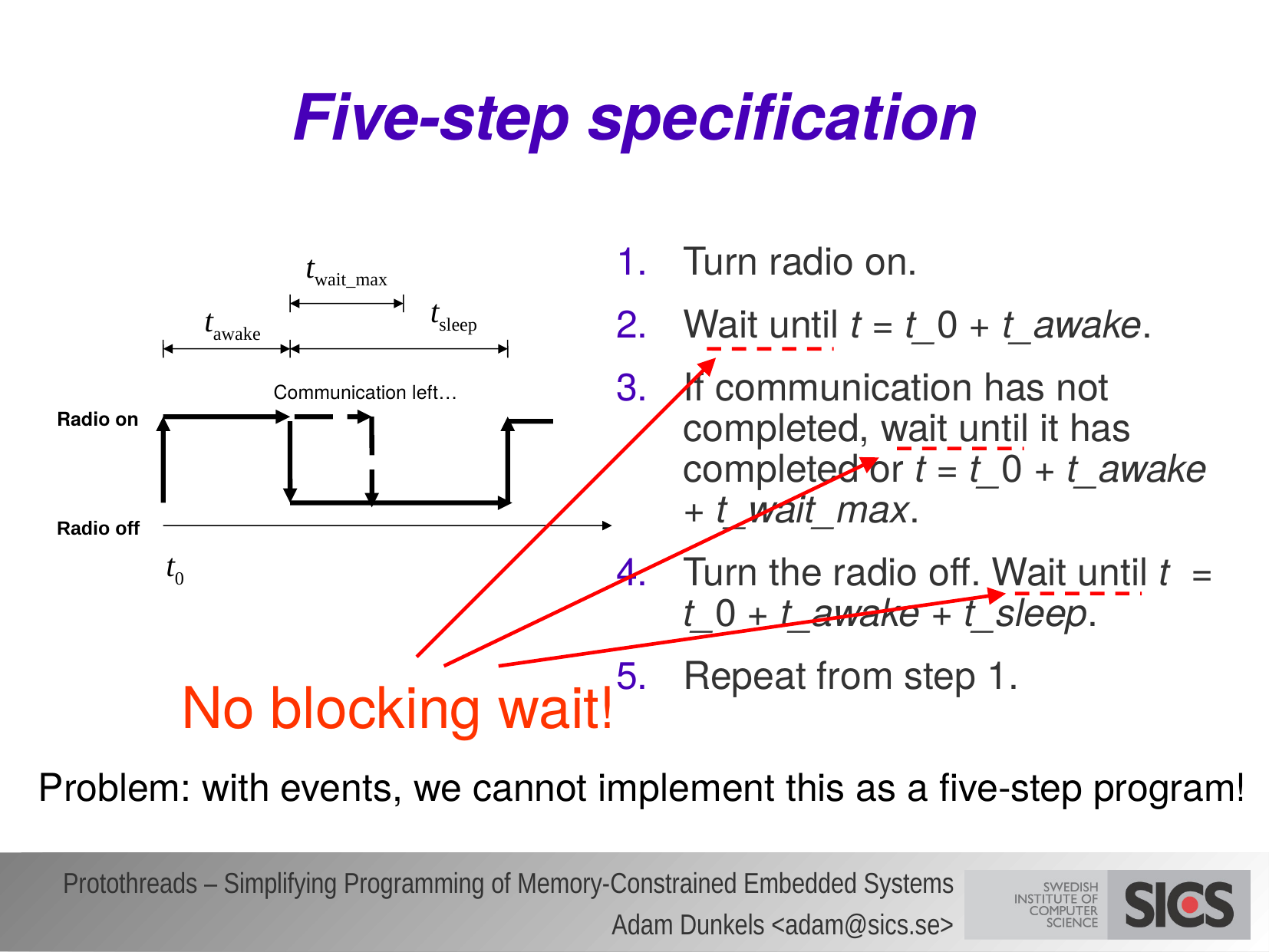

Five-step specification
twait_max
tsleep
tawake

Communication left…
Radio on

Radio off

t0
Turn radio on.
Wait until t = t_0 + t_awake.
If communication has not completed, wait until it has completed or t = t_0 + t_awake + t_wait_max.
Turn the radio off. Wait until t  = t_0 + t_awake + t_sleep.
Repeat from step 1.

No blocking wait!
Problem: with events, we cannot implement this as a five-step program!